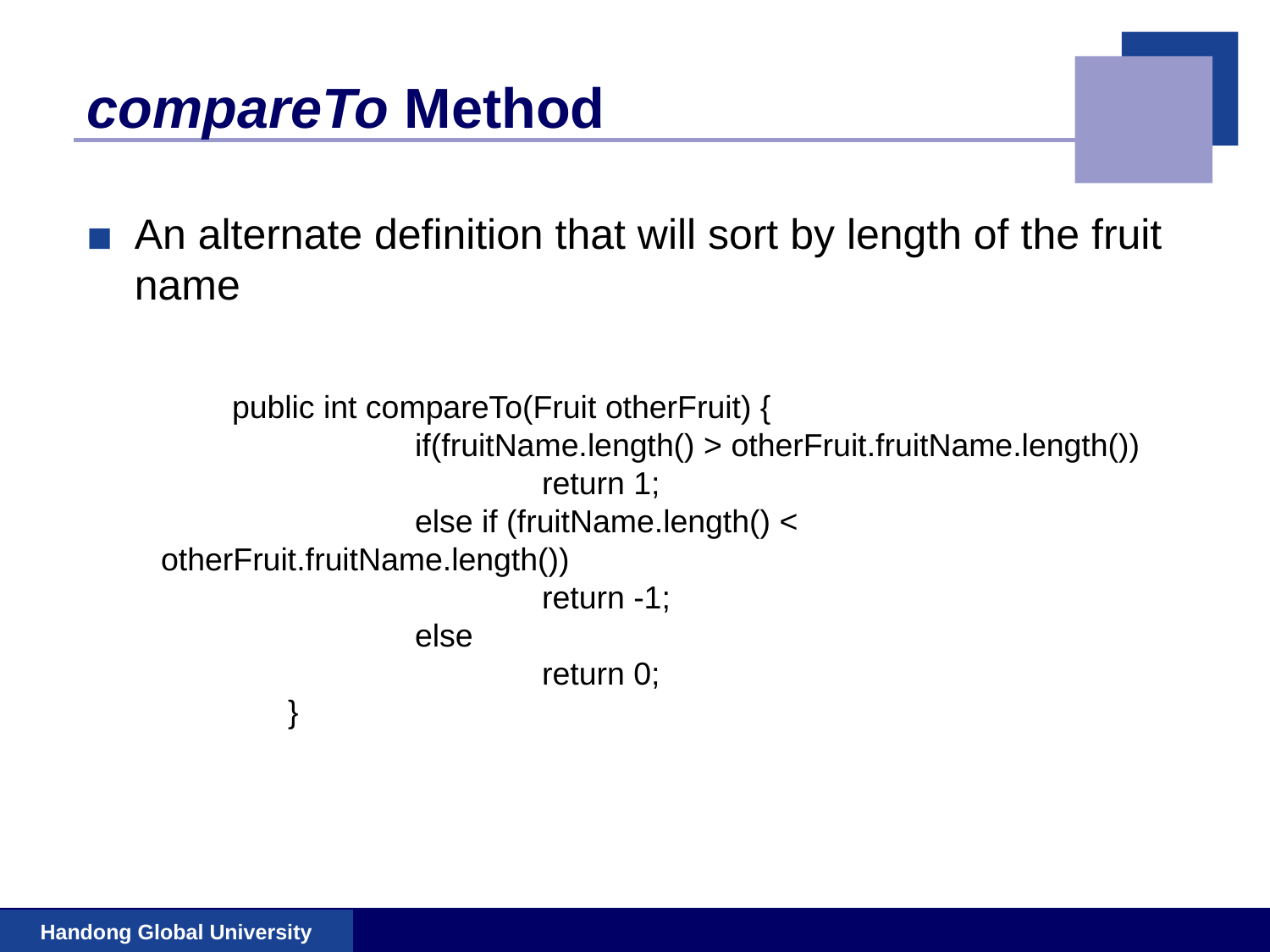

# compareTo Method
An alternate definition that will sort by length of the fruit name
        public int compareTo(Fruit otherFruit) {
		if(fruitName.length() > otherFruit.fruitName.length())
			return 1;
		else if (fruitName.length() < otherFruit.fruitName.length())
			return -1;
		else
			return 0;
	}